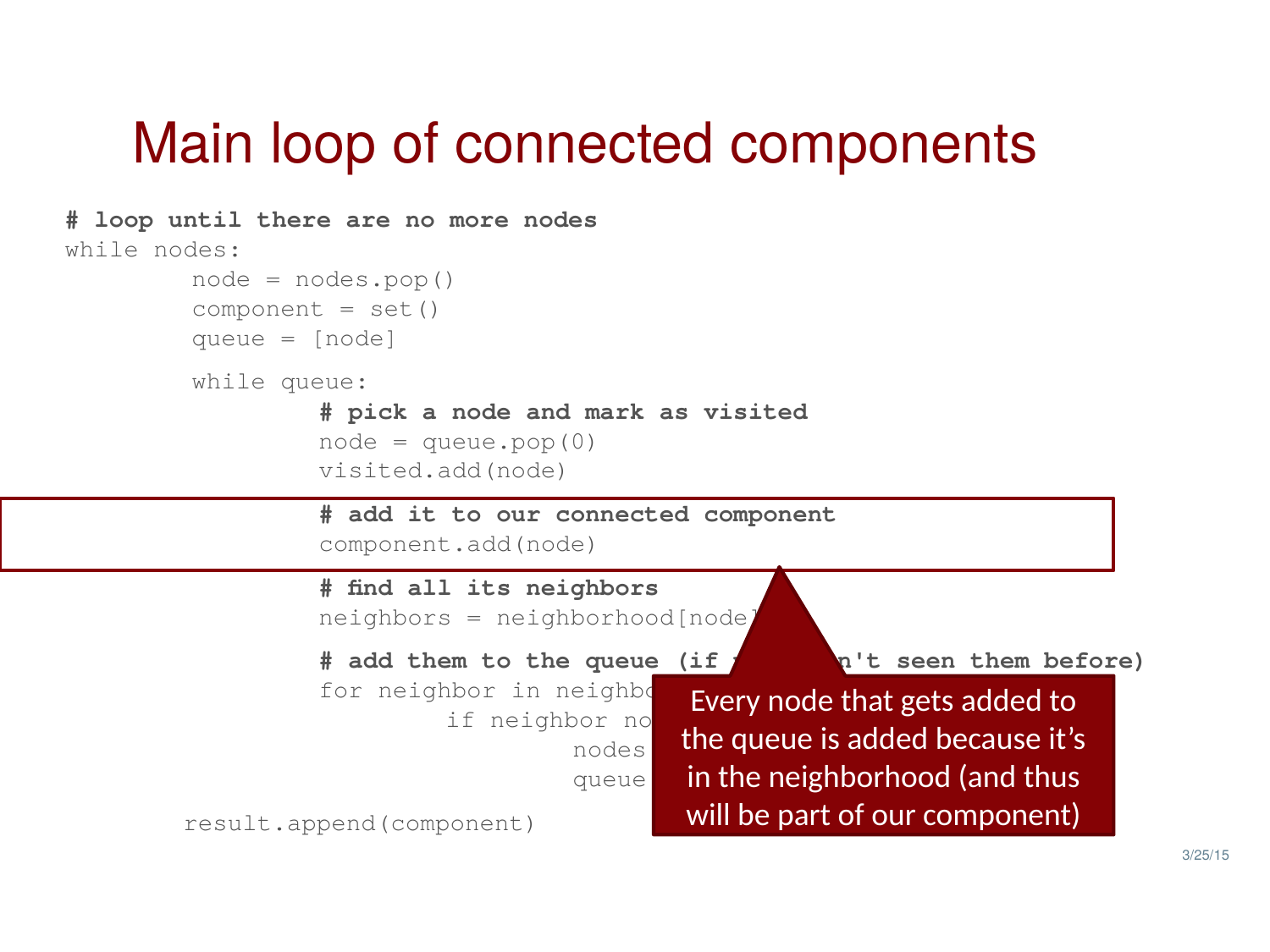

# Main loop of connected components
# loop until there are no more nodes while nodes: node = nodes.pop() component = set() queue = [node]
	while queue:
		# pick a node and mark as visited
		node = queue.pop(0)
		visited.add(node)
		# add it to our connected component
		component.add(node)
		# find all its neighbors
		neighbors = neighborhood[node]
		# add them to the queue (if we haven't seen them before)
		for neighbor in neighbors:
			if neighbor not in visited:
				nodes.discard(neighbor)
				queue.append(neighbor)
        result.append(component)

Every node that gets added to the queue is added because it’s in the neighborhood (and thus will be part of our component)
10
3/25/15